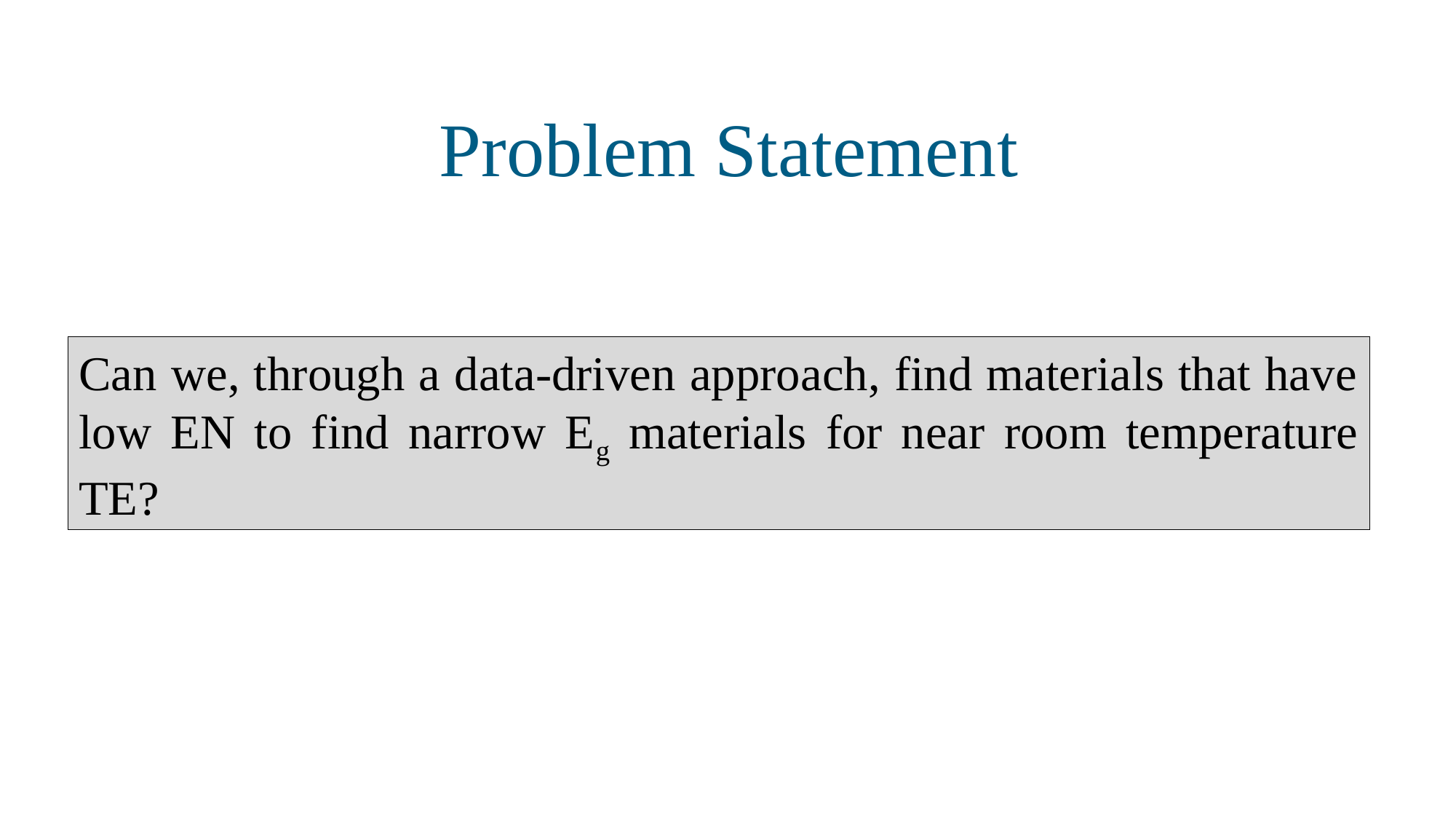

# Problem Statement
Can we, through a data-driven approach, find materials that have low EN to find narrow Eg materials for near room temperature TE?